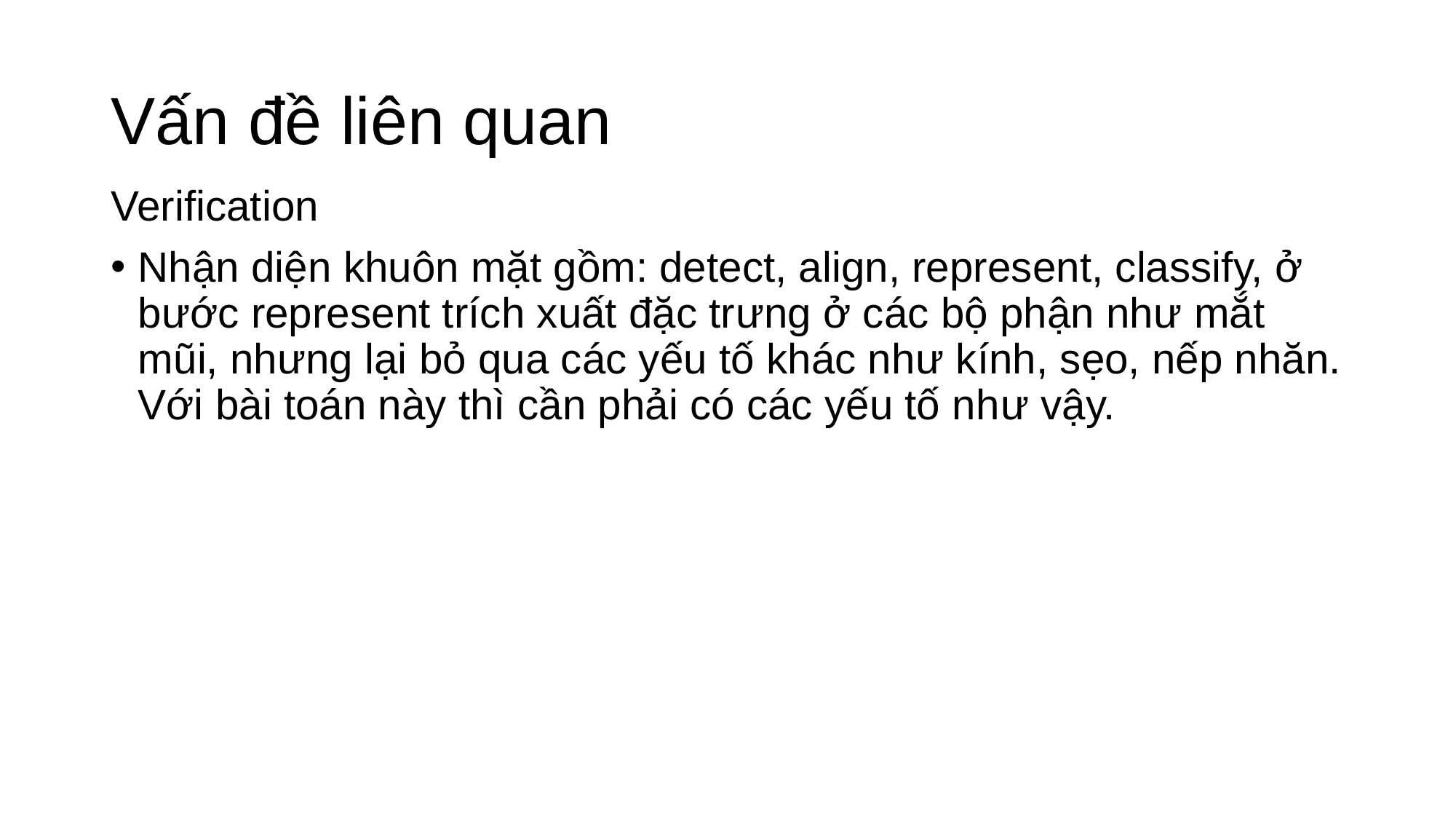

# Vấn đề liên quan
Verification
Nhận diện khuôn mặt gồm: detect, align, represent, classify, ở bước represent trích xuất đặc trưng ở các bộ phận như mắt mũi, nhưng lại bỏ qua các yếu tố khác như kính, sẹo, nếp nhăn. Với bài toán này thì cần phải có các yếu tố như vậy.